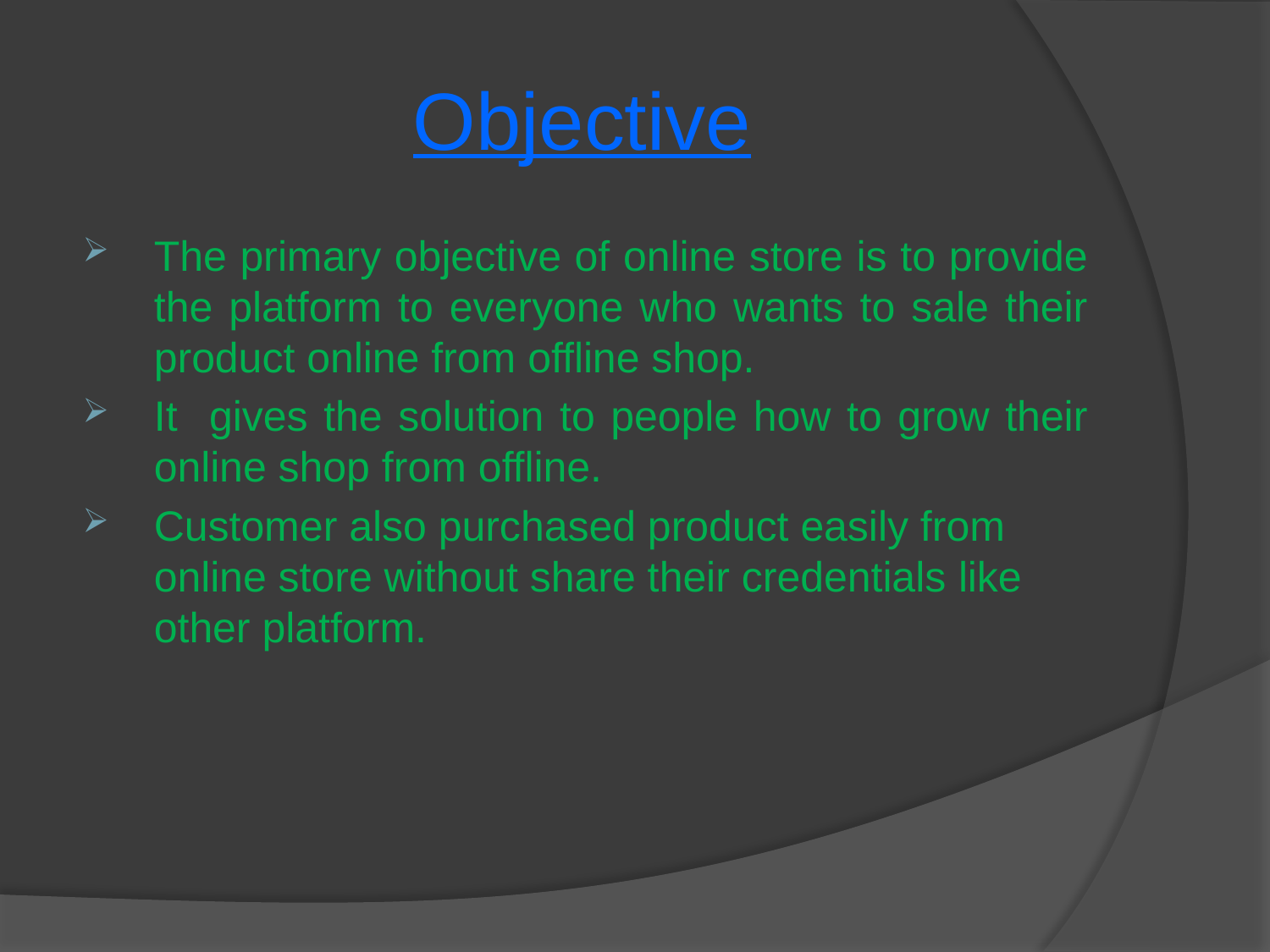

# Objective
The primary objective of online store is to provide the platform to everyone who wants to sale their product online from offline shop.
It  gives the solution to people how to grow their online shop from offline.
Customer also purchased product easily from online store without share their credentials like other platform.